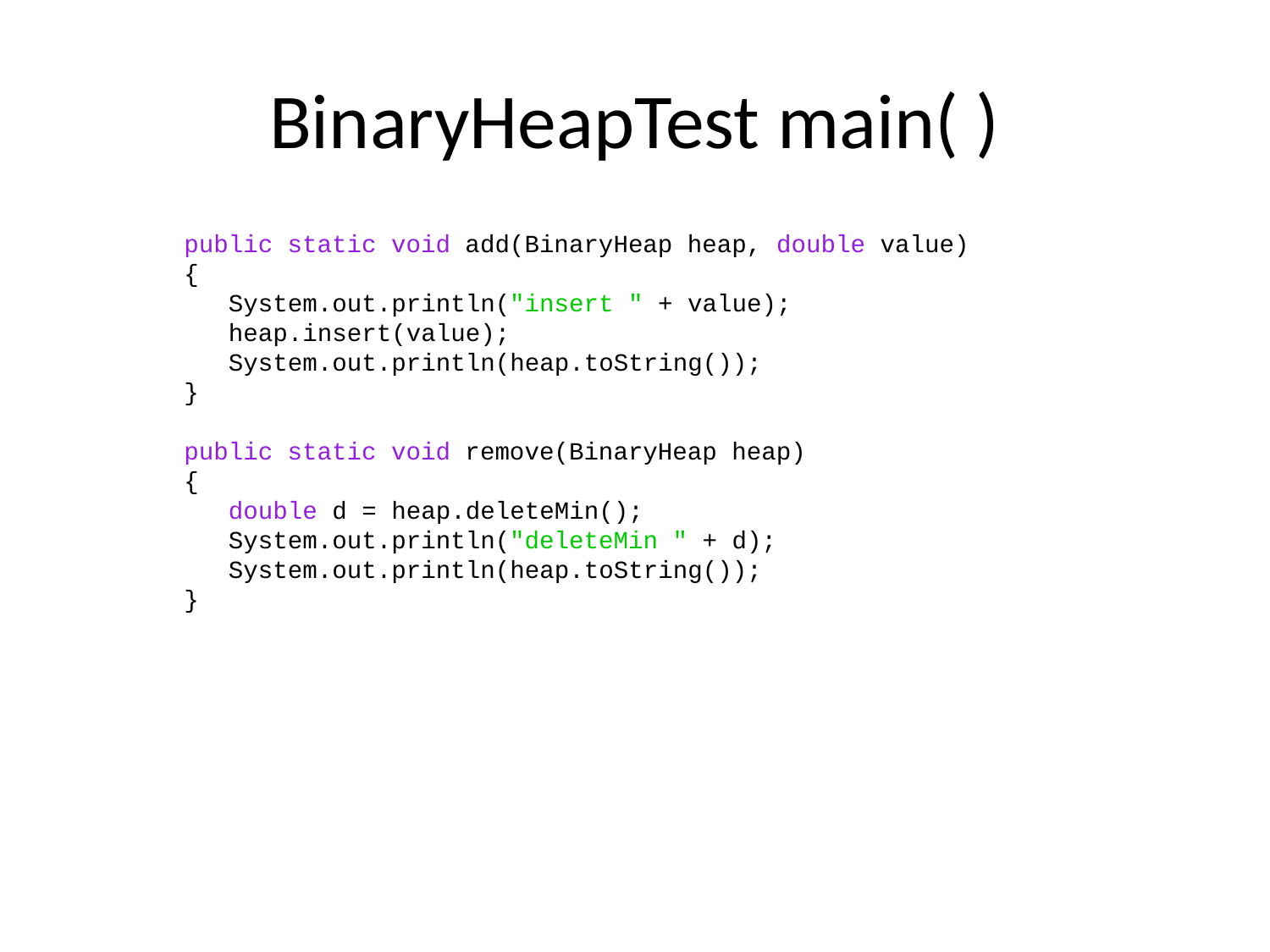

# BinaryHeapTest main( )
   public static void add(BinaryHeap heap, double value)
   {
      System.out.println("insert " + value);
      heap.insert(value);
      System.out.println(heap.toString());
   }
   public static void remove(BinaryHeap heap)
   {
      double d = heap.deleteMin();
      System.out.println("deleteMin " + d);
      System.out.println(heap.toString());
   }